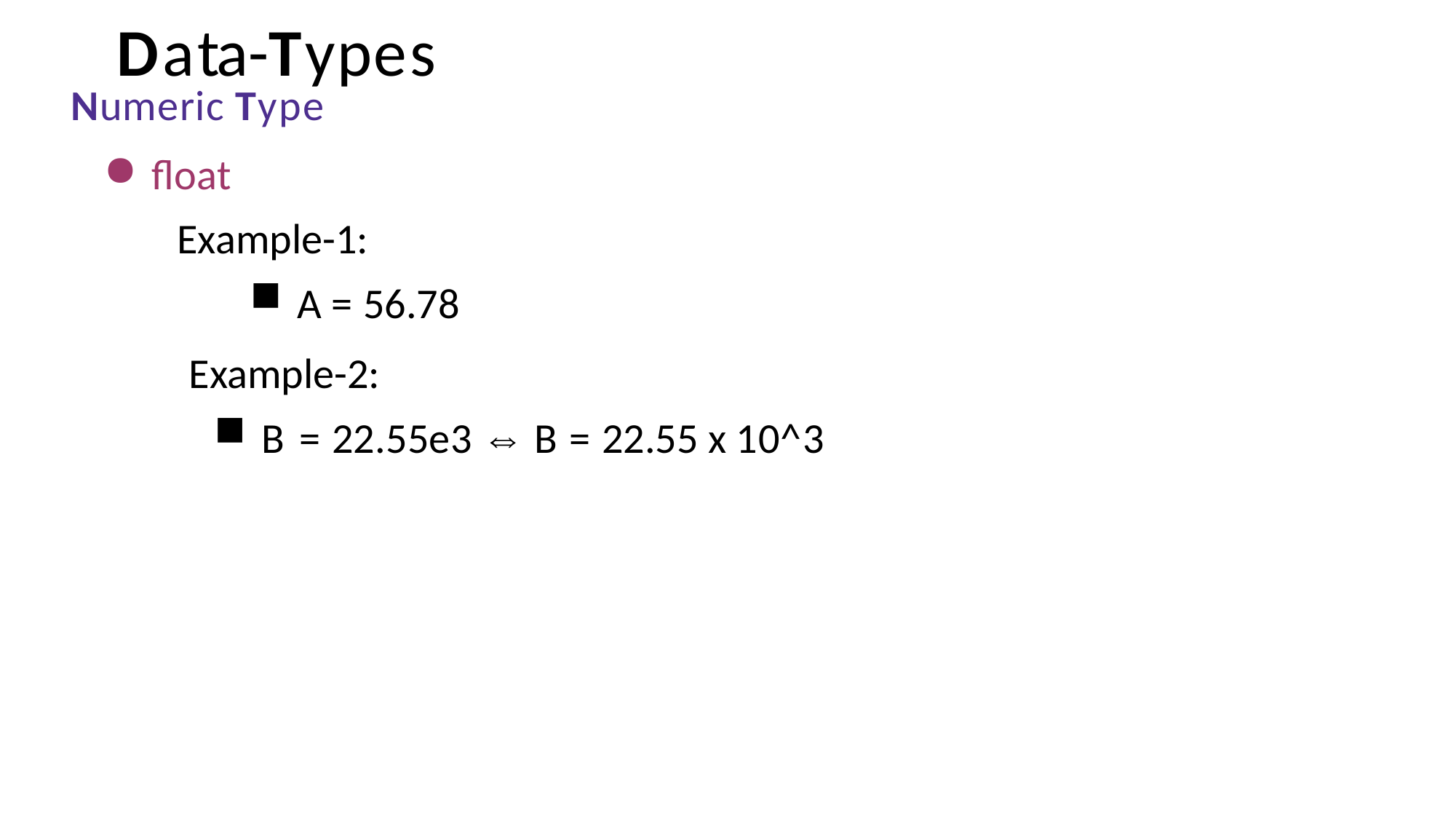

# Data-Types
Numeric Type
float
Example-1:
A = 56.78
Example-2:
B = 22.55e3 ⇔ B = 22.55 x 10^3